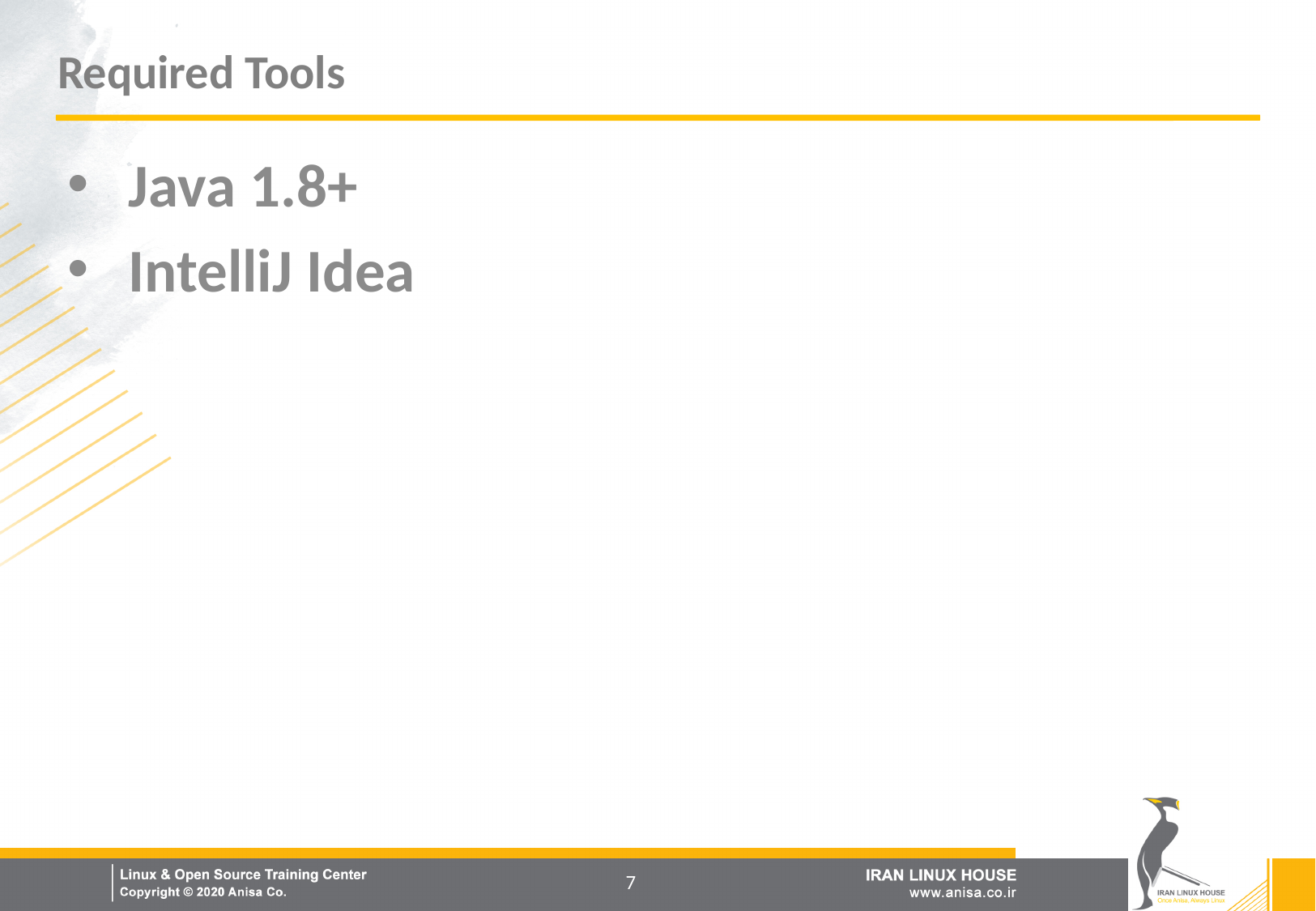

# Required Tools

Java 1.8+
IntelliJ Idea

7